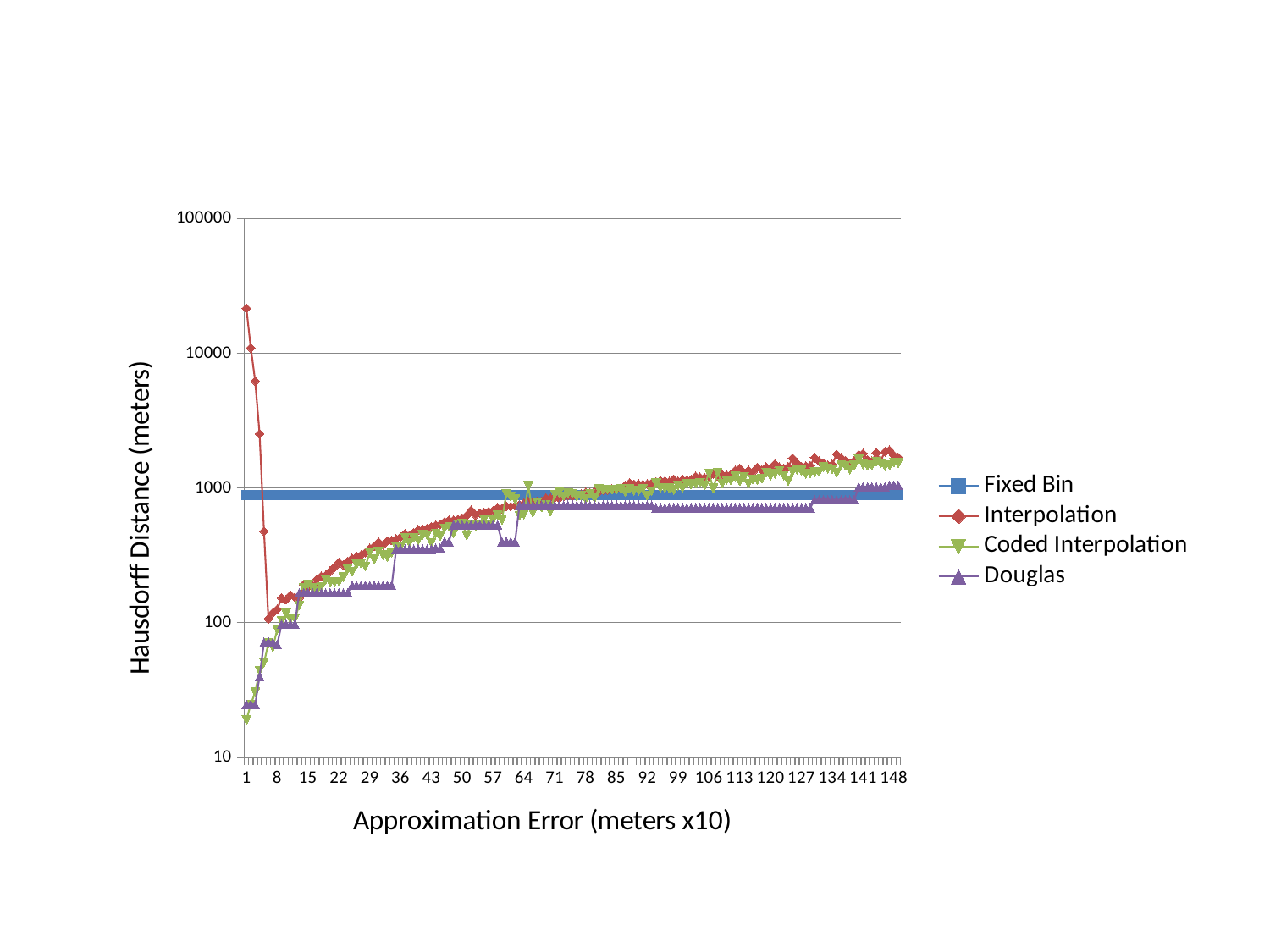

#

### Chart

| Category | Fixed Bin | Interpolation | Coded Interpolation | Douglas |
|---|---|---|---|---|